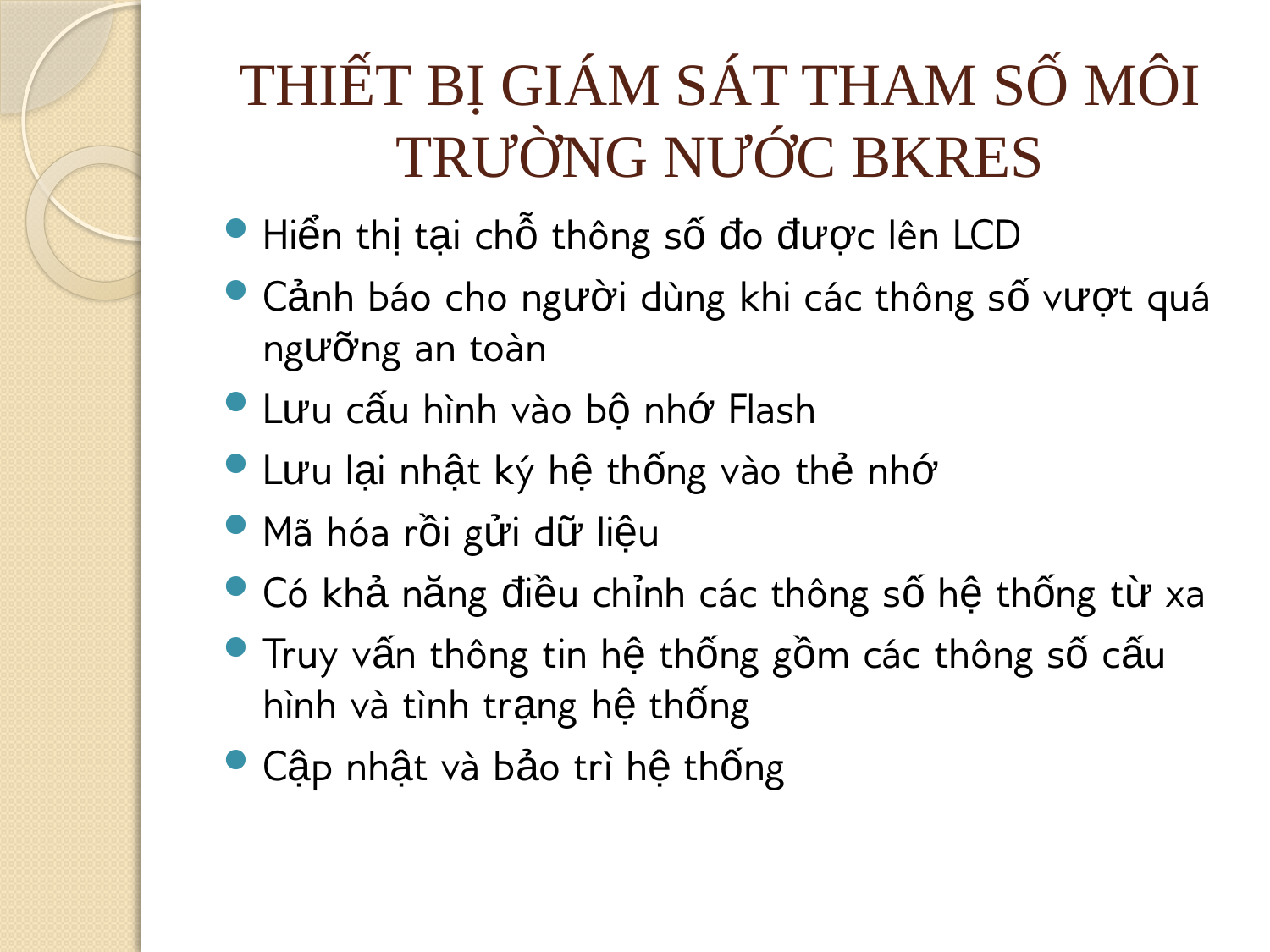

# THIẾT BỊ GIÁM SÁT THAM SỐ MÔI TRƯỜNG NƯỚC BKRES
Hiển thị tại chỗ thông số đo được lên LCD
Cảnh báo cho người dùng khi các thông số vượt quá ngưỡng an toàn
Lưu cấu hình vào bộ nhớ Flash
Lưu lại nhật ký hệ thống vào thẻ nhớ
Mã hóa rồi gửi dữ liệu
Có khả năng điều chỉnh các thông số hệ thống từ xa
Truy vấn thông tin hệ thống gồm các thông số cấu hình và tình trạng hệ thống
Cập nhật và bảo trì hệ thống